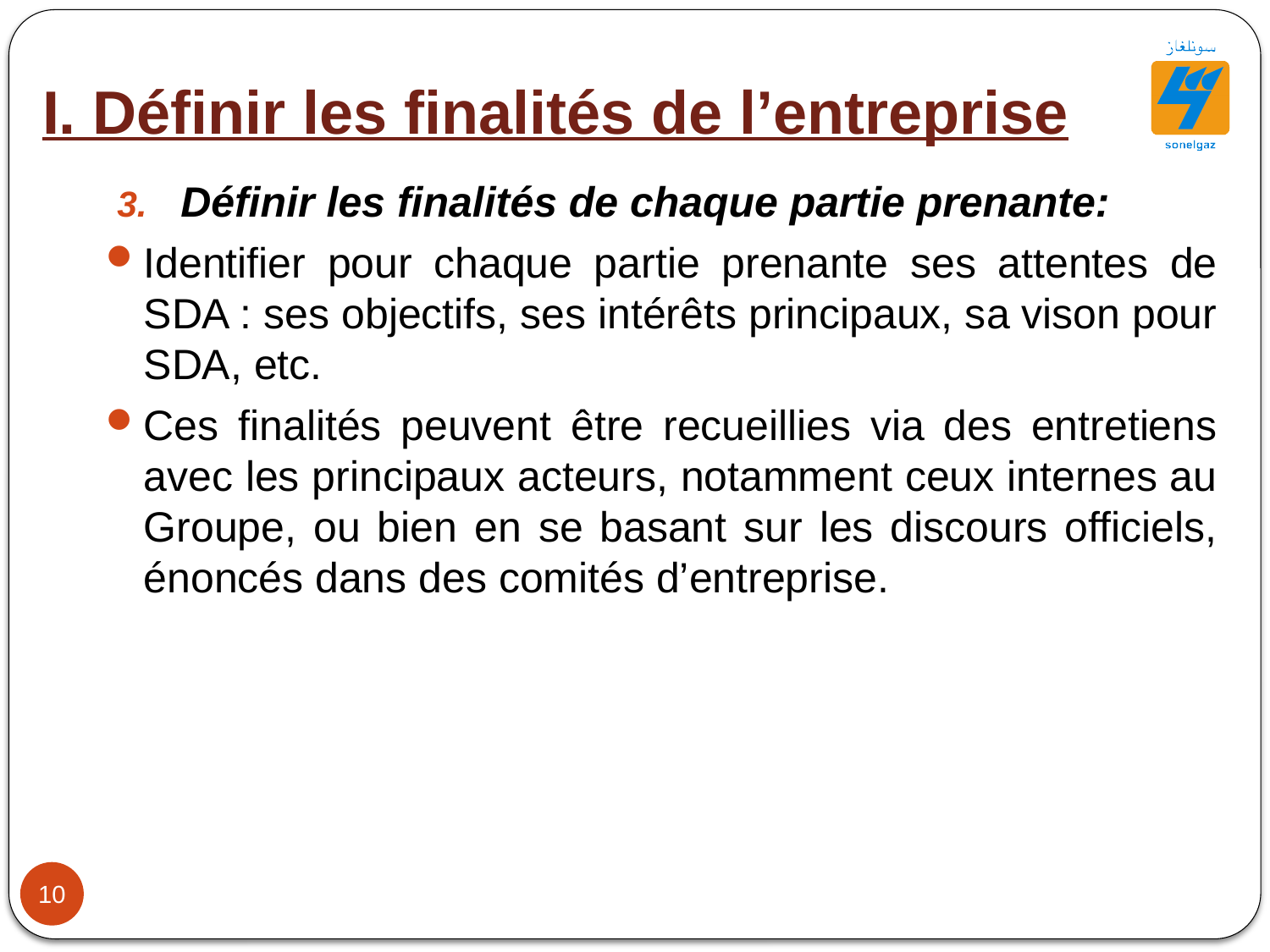

# I. Définir les finalités de l’entreprise
Définir les finalités de chaque partie prenante:
Identifier pour chaque partie prenante ses attentes de SDA : ses objectifs, ses intérêts principaux, sa vison pour SDA, etc.
Ces finalités peuvent être recueillies via des entretiens avec les principaux acteurs, notamment ceux internes au Groupe, ou bien en se basant sur les discours officiels, énoncés dans des comités d’entreprise.
10